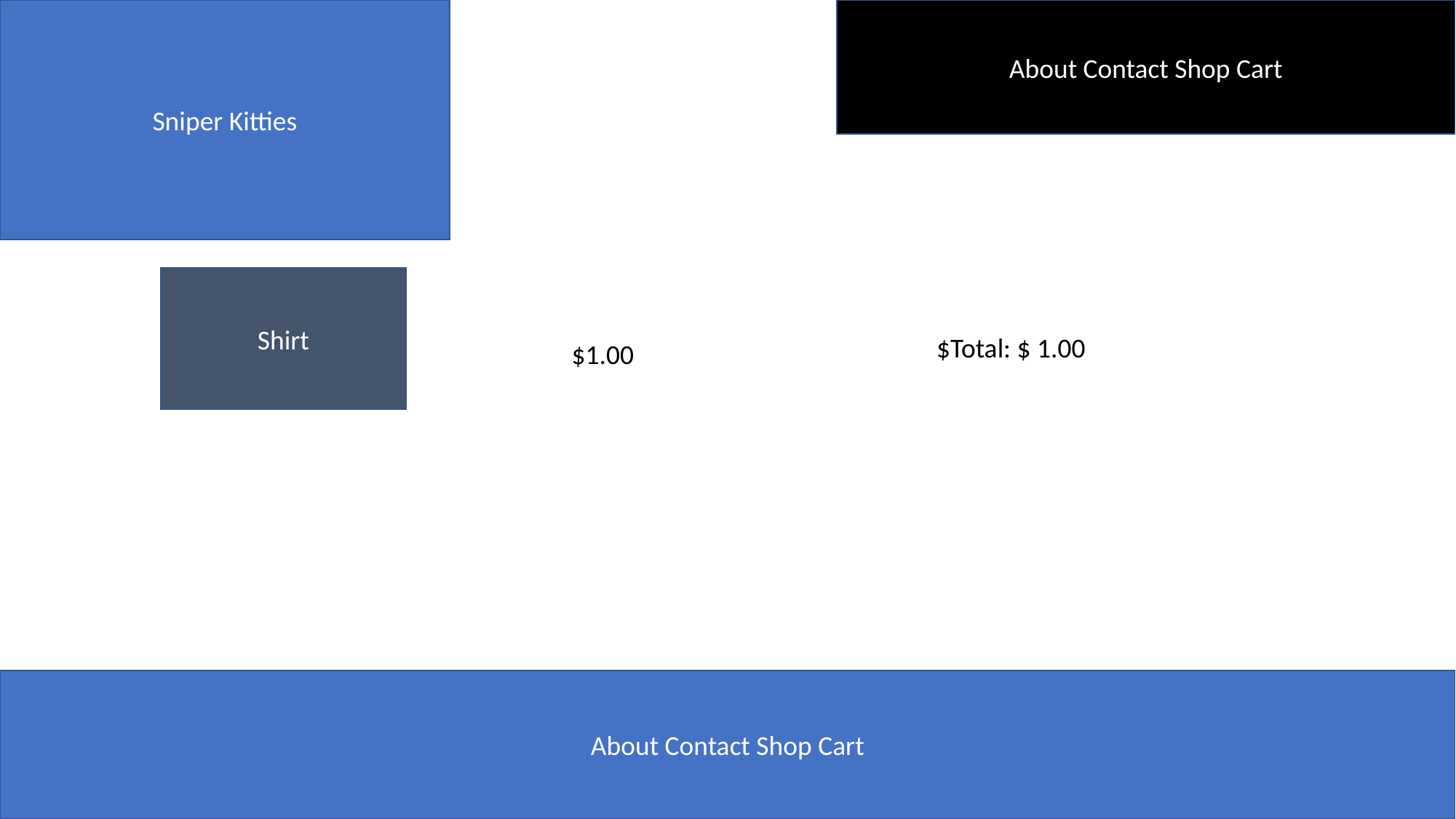

Sniper Kitties
About Contact Shop Cart
Shirt
$Total: $ 1.00
$1.00
About Contact Shop Cart